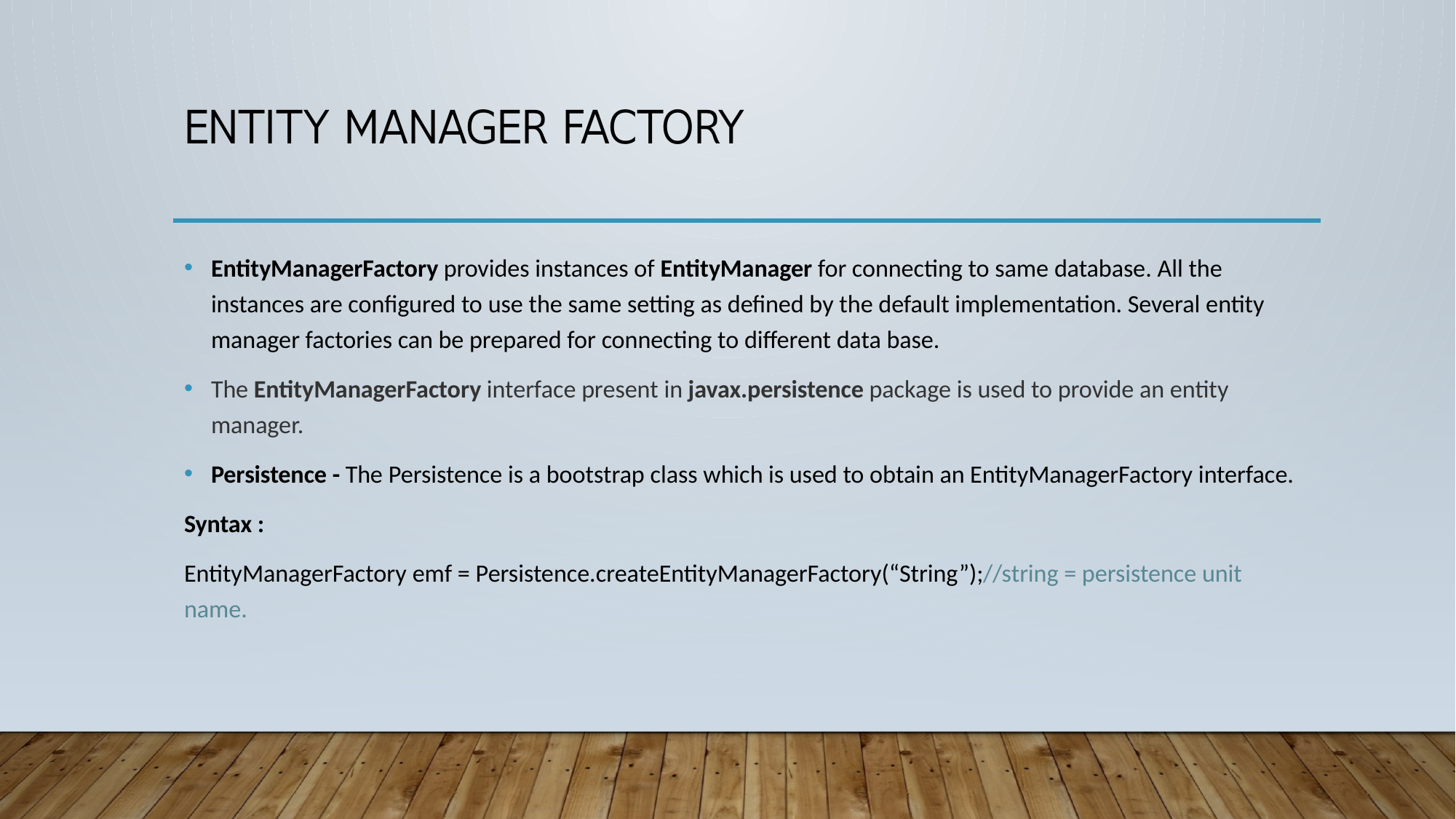

# ENTITY MANAGER FACTORY
EntityManagerFactory provides instances of EntityManager for connecting to same database. All the instances are configured to use the same setting as defined by the default implementation. Several entity manager factories can be prepared for connecting to different data base.
The EntityManagerFactory interface present in javax.persistence package is used to provide an entity manager.
Persistence - The Persistence is a bootstrap class which is used to obtain an EntityManagerFactory interface.
Syntax :
EntityManagerFactory emf = Persistence.createEntityManagerFactory(“String”);//string = persistence unit name.